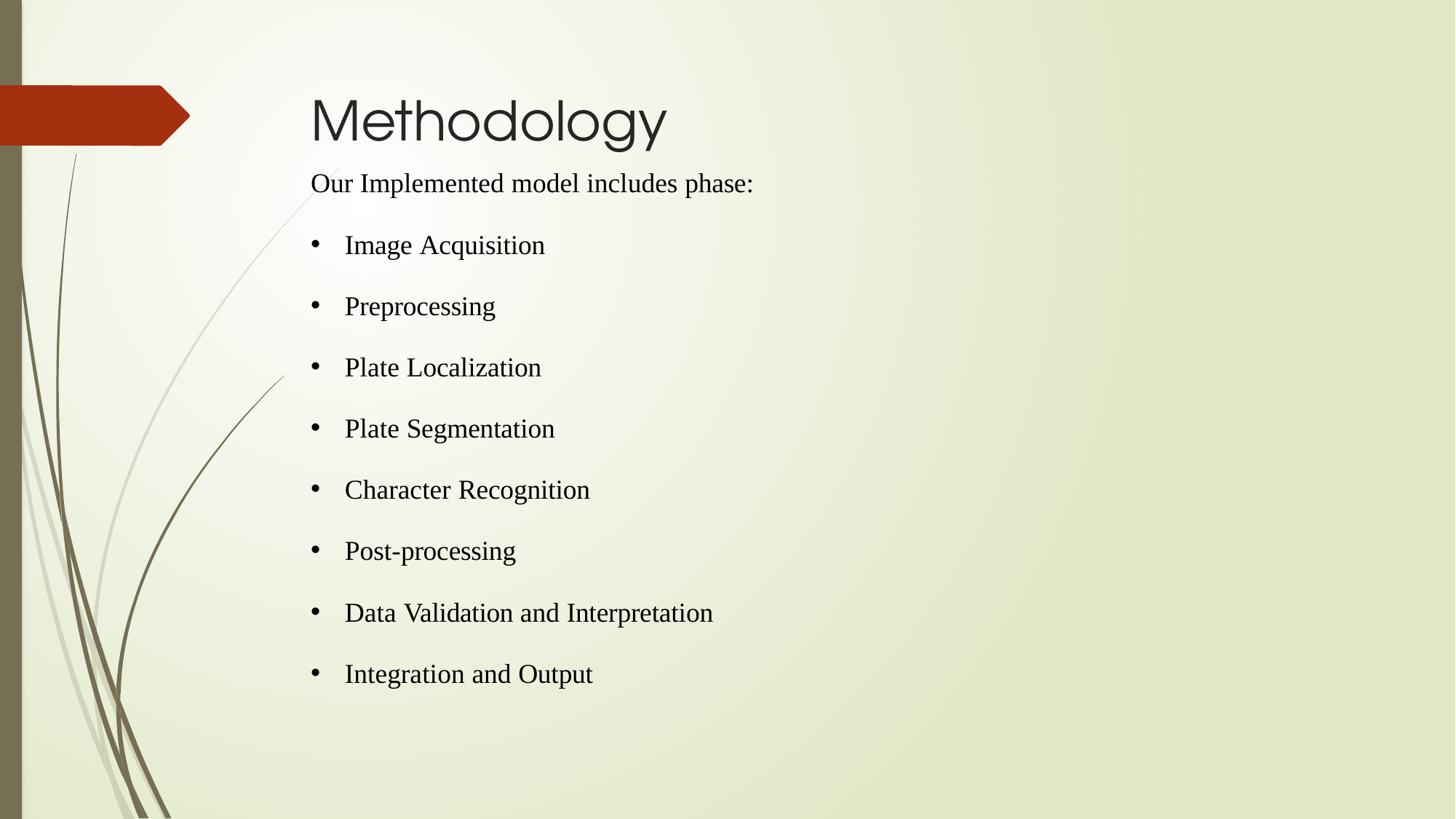

# Methodology
Our Implemented model includes phase:
Image Acquisition
Preprocessing
Plate Localization
Plate Segmentation
Character Recognition
Post-processing
Data Validation and Interpretation
Integration and Output